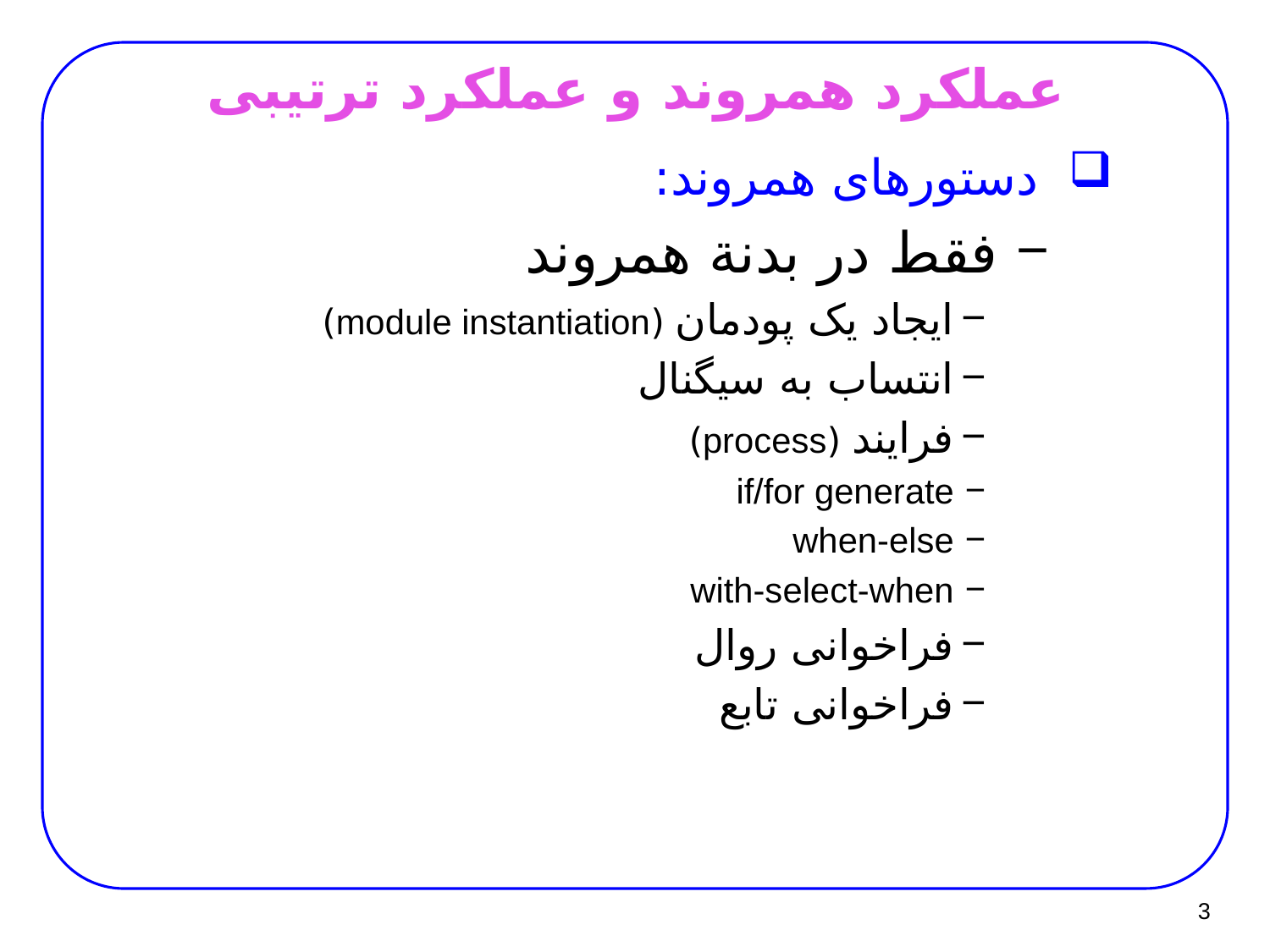

# عملکرد همروند و عملکرد ترتیبی
دستورهای همروند:
 فقط در بدنة همروند
ایجاد یک پودمان (module instantiation)
انتساب به سیگنال
فرایند (process)
if/for generate
when-else
with-select-when
فراخوانی روال
فراخوانی تابع

3